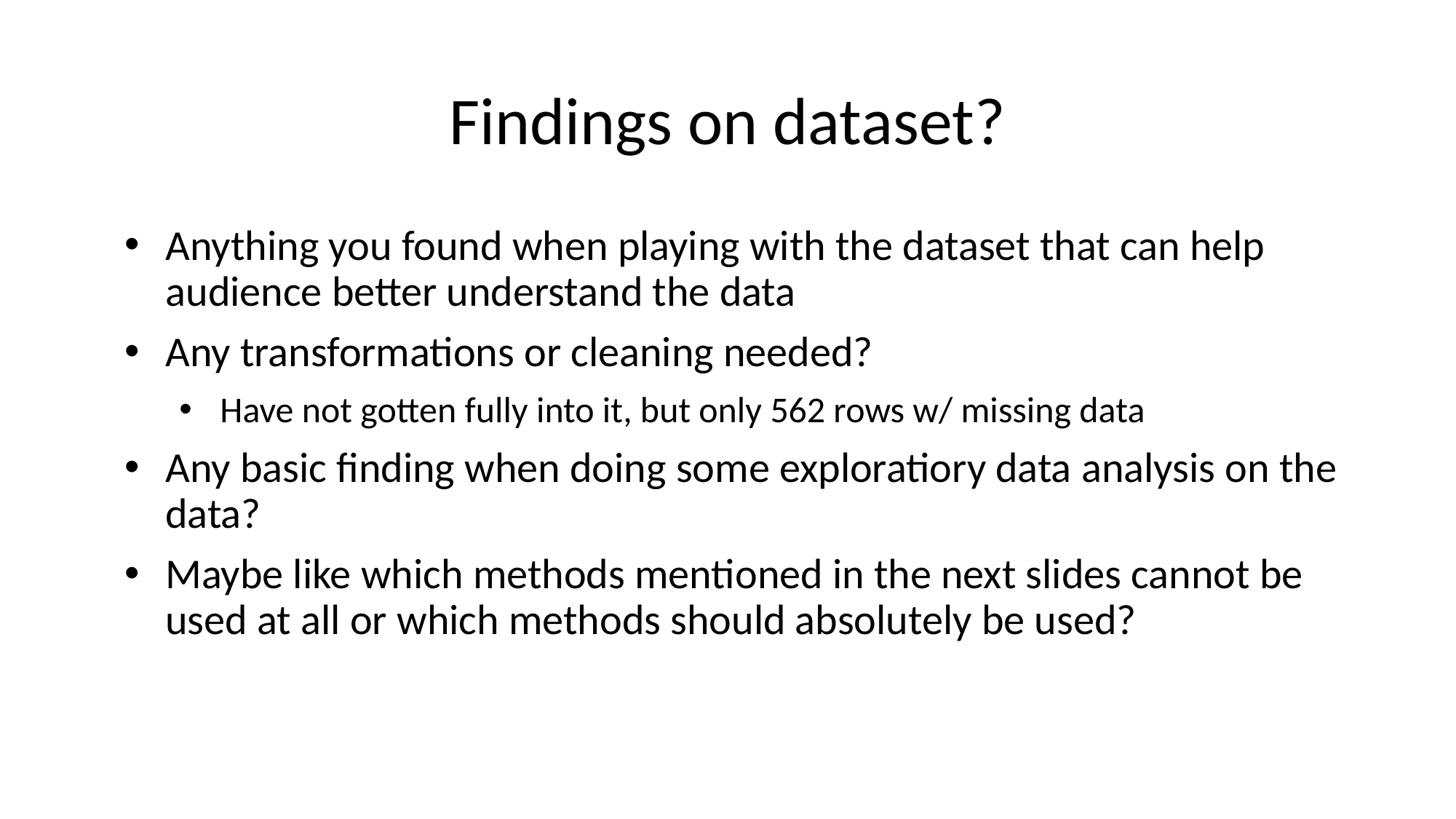

# Findings on dataset?
Anything you found when playing with the dataset that can help audience better understand the data
Any transformations or cleaning needed?
Have not gotten fully into it, but only 562 rows w/ missing data
Any basic finding when doing some exploratiory data analysis on the data?
Maybe like which methods mentioned in the next slides cannot be used at all or which methods should absolutely be used?